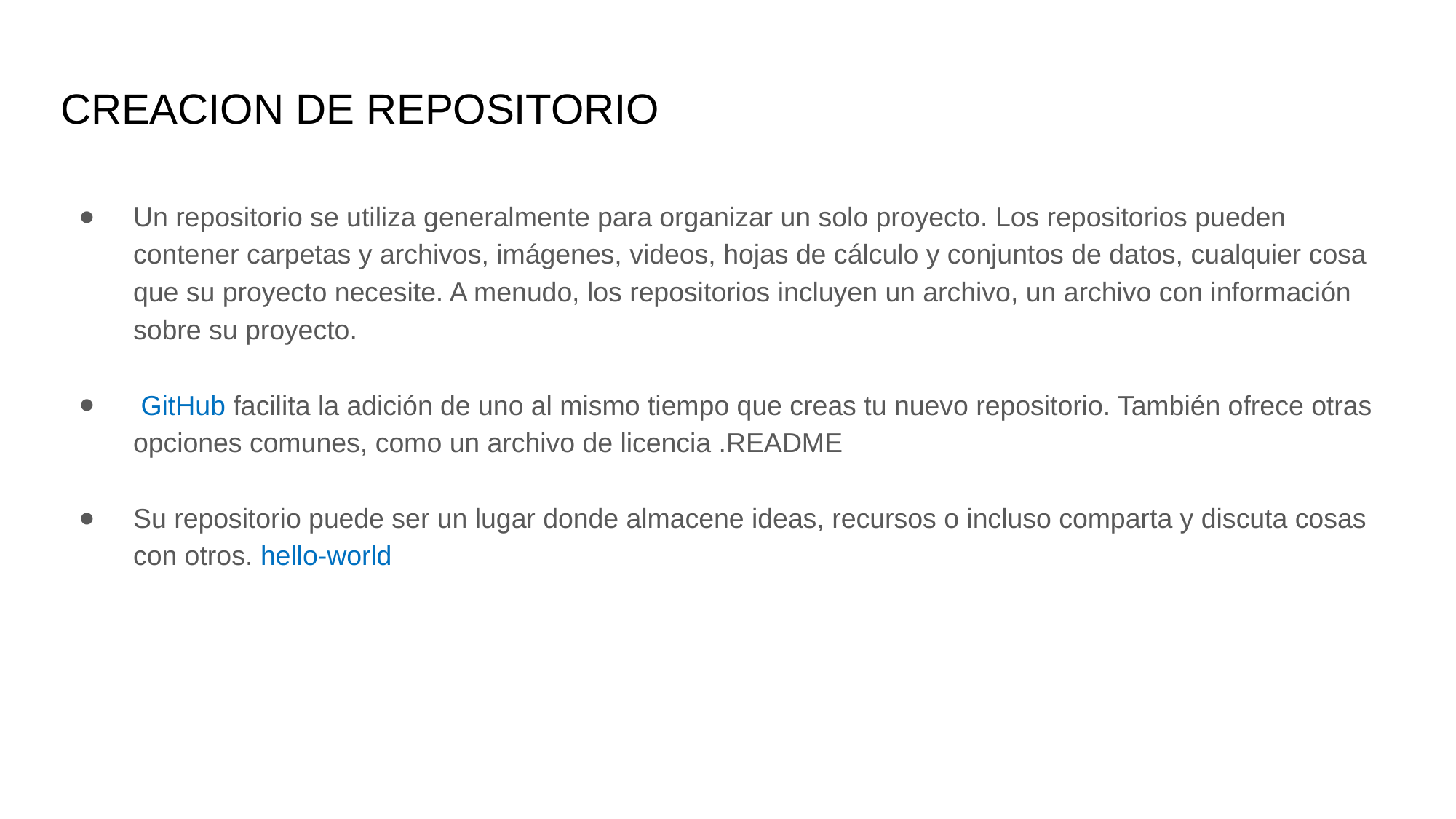

# CREACION DE REPOSITORIO
Un repositorio se utiliza generalmente para organizar un solo proyecto. Los repositorios pueden contener carpetas y archivos, imágenes, videos, hojas de cálculo y conjuntos de datos, cualquier cosa que su proyecto necesite. A menudo, los repositorios incluyen un archivo, un archivo con información sobre su proyecto.

 GitHub facilita la adición de uno al mismo tiempo que creas tu nuevo repositorio. También ofrece otras opciones comunes, como un archivo de licencia .README

Su repositorio puede ser un lugar donde almacene ideas, recursos o incluso comparta y discuta cosas con otros. hello-world